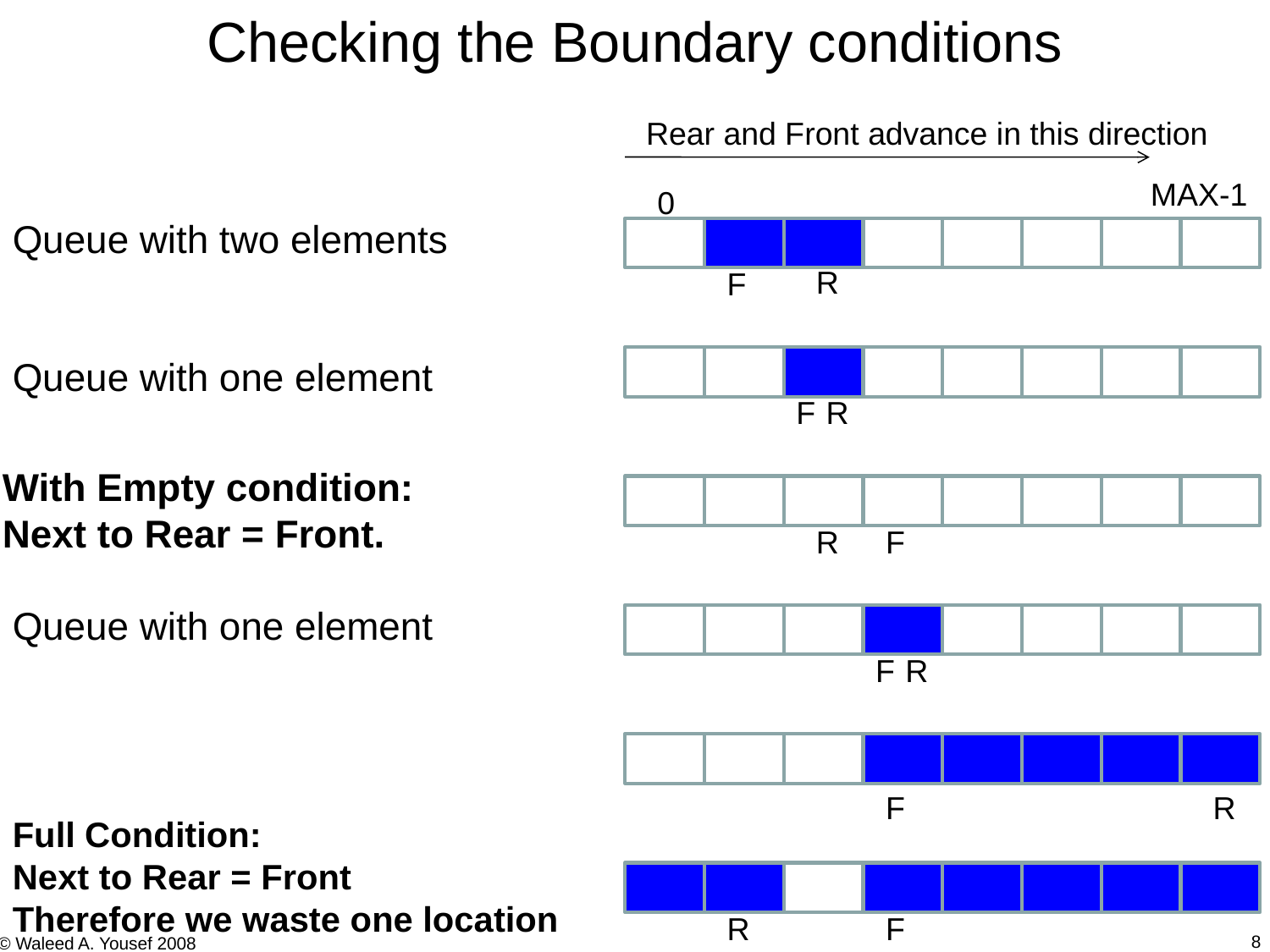

Checking the Boundary conditions
Rear and Front advance in this direction
MAX-1
0
Queue with two elements

R
F
Queue with one element

F
R
With Empty condition:
Next to Rear = Front.

R
F
Queue with one element

F
R

F
R
Full Condition:
Next to Rear = Front
Therefore we waste one location

R
F
8
© Waleed A. Yousef 2008